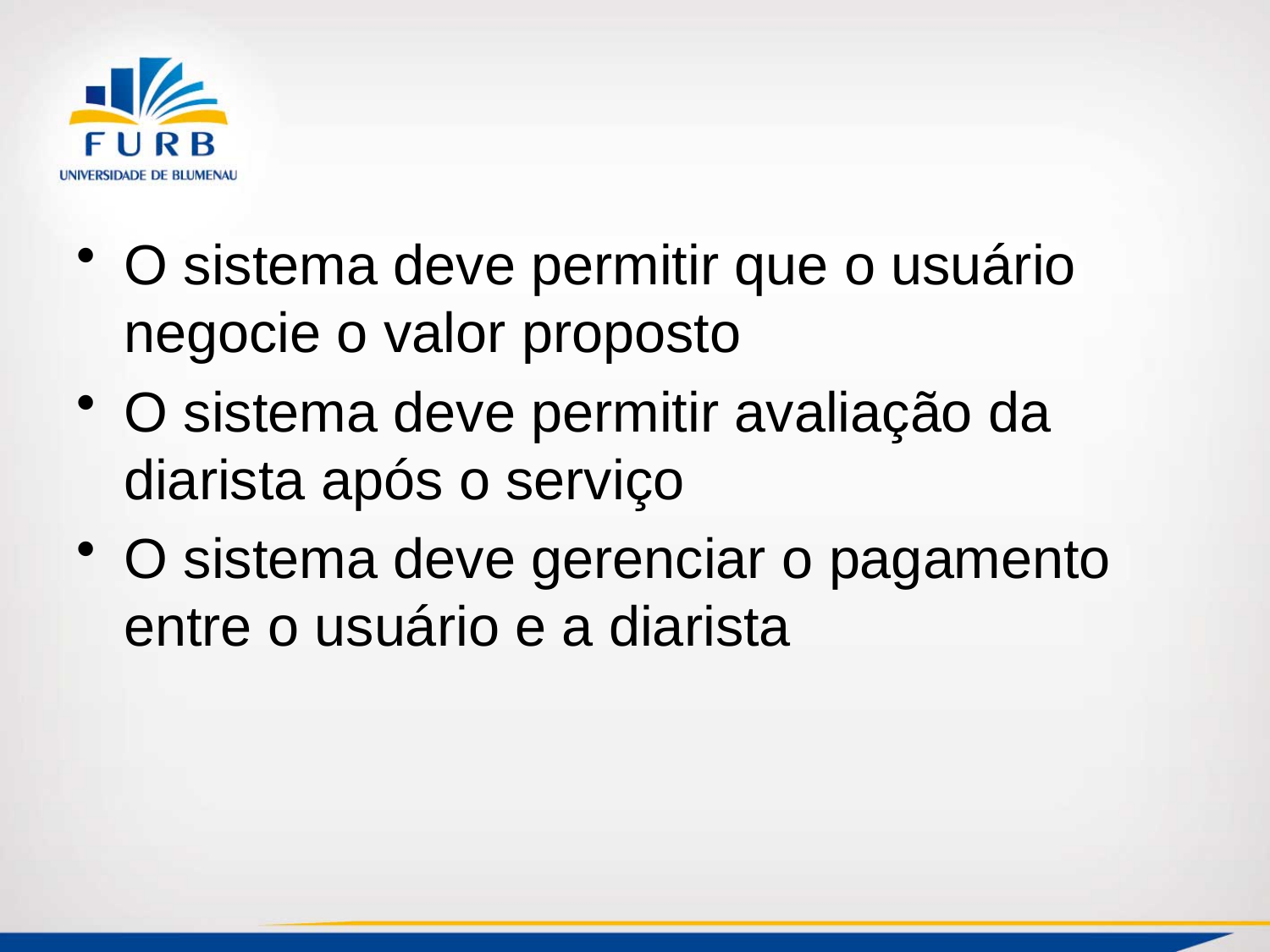

#
O sistema deve permitir que o usuário negocie o valor proposto
O sistema deve permitir avaliação da diarista após o serviço
O sistema deve gerenciar o pagamento entre o usuário e a diarista